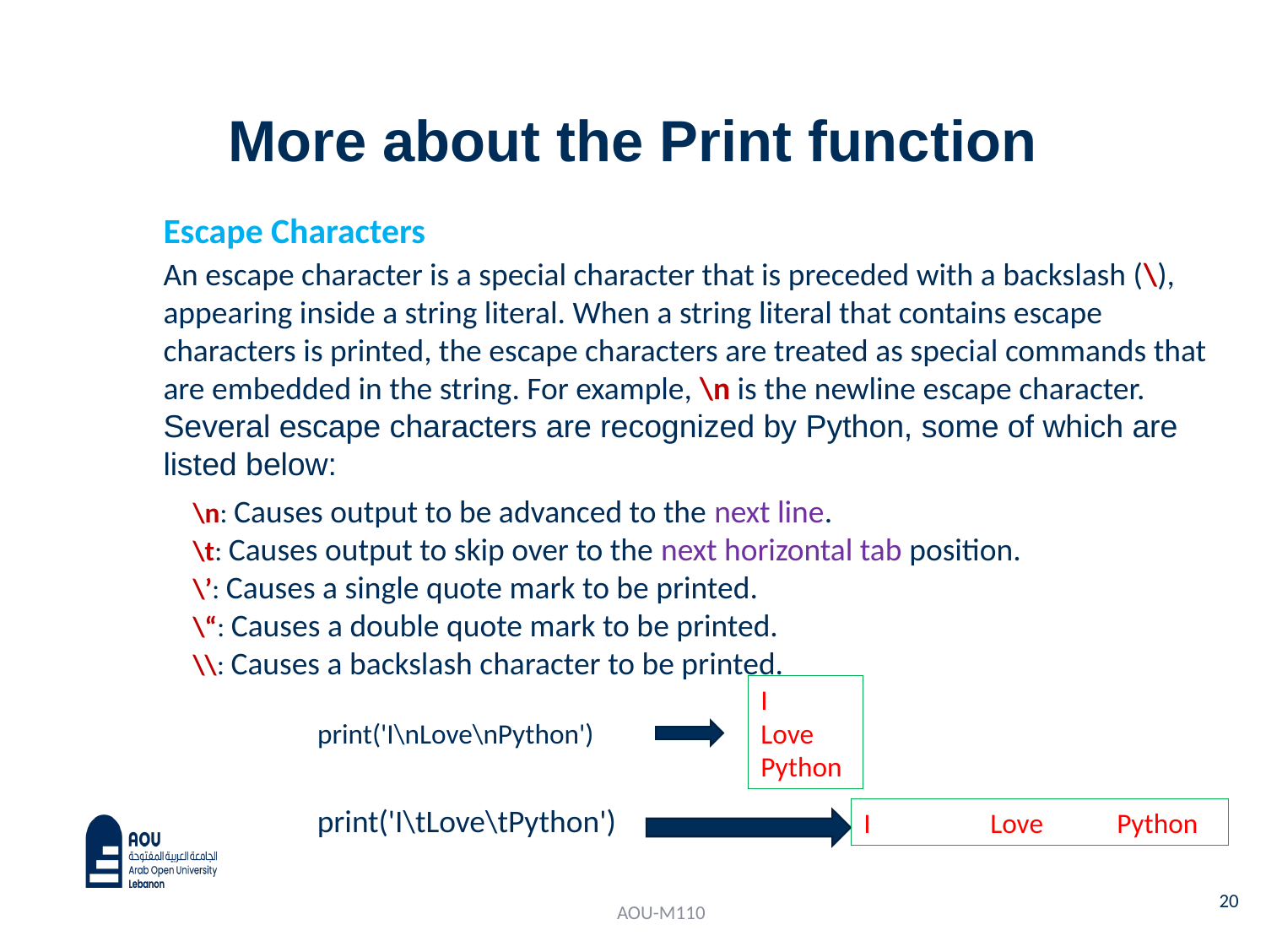

# More about the Print function
Escape Characters
An escape character is a special character that is preceded with a backslash (\), appearing inside a string literal. When a string literal that contains escape characters is printed, the escape characters are treated as special commands that are embedded in the string. For example, \n is the newline escape character.
Several escape characters are recognized by Python, some of which are listed below:
\n: Causes output to be advanced to the next line.
\t: Causes output to skip over to the next horizontal tab position.
\’: Causes a single quote mark to be printed.
\“: Causes a double quote mark to be printed.
\\: Causes a backslash character to be printed.
I
Love
Python
print('I\nLove\nPython')

print('I\tLove\tPython')
I	Love	Python

20
AOU-M110